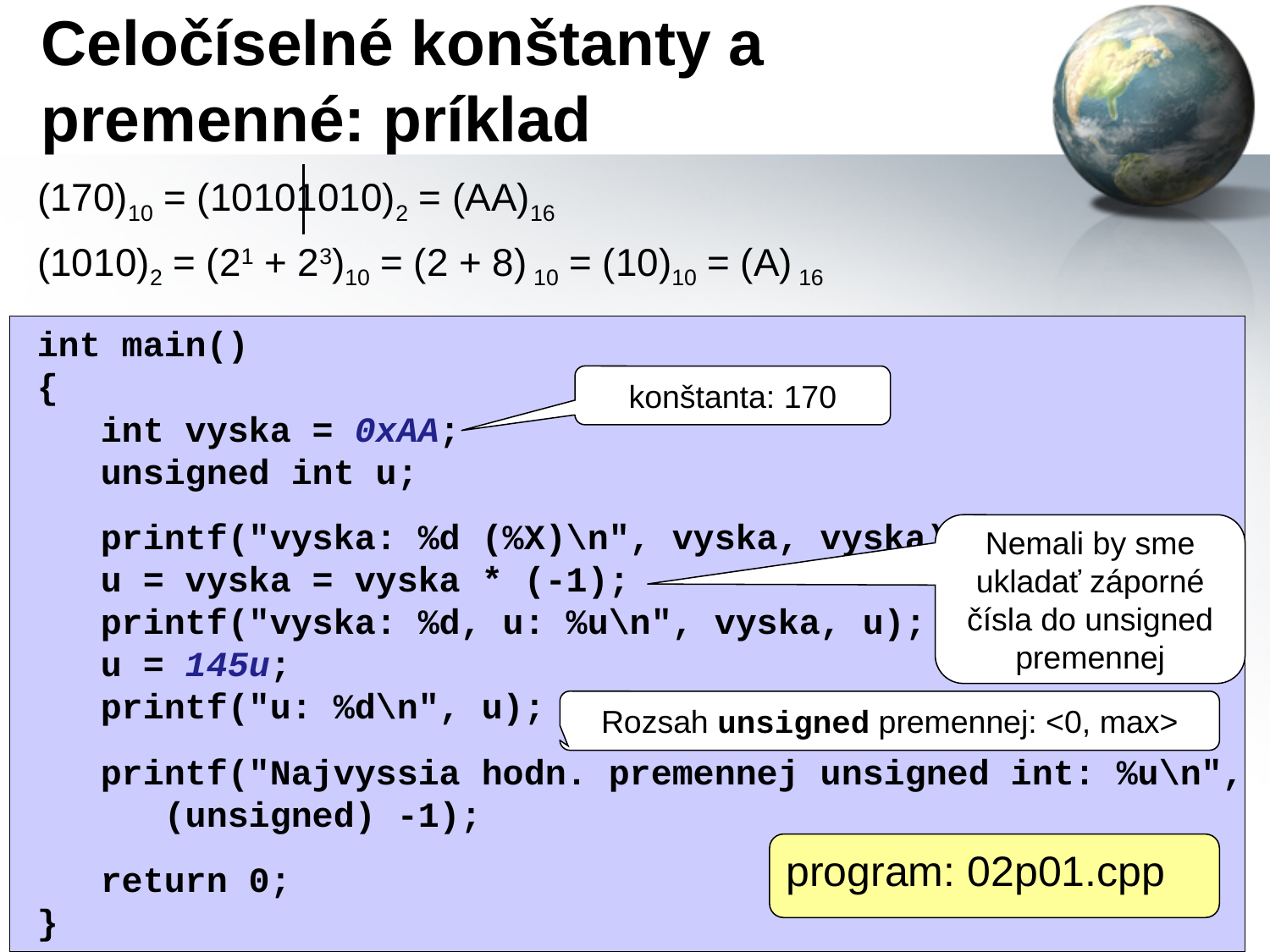

# Celočíselné konštanty a premenné: príklad
(170)10 = (10101010)2 = (AA)16
(1010)2 = (21 + 23)10 = (2 + 8) 10 = (10)10 = (A) 16

int main()
{
   int vyska = 0xAA;
   unsigned int u;

   printf("vyska: %d (%X)\n", vyska, vyska);
   u = vyska = vyska * (-1);
   printf("vyska: %d, u: %u\n", vyska, u);
   u = 145u;
   printf("u: %d\n", u);

   printf("Najvyssia hodn. premennej unsigned int: %u\n",
      (unsigned) -1);

   return 0;
}
konštanta: 170
program: 02p01.cpp
Nemali by sme ukladať záporné čísla do unsigned premennej
Rozsah unsigned premennej: <0, max>